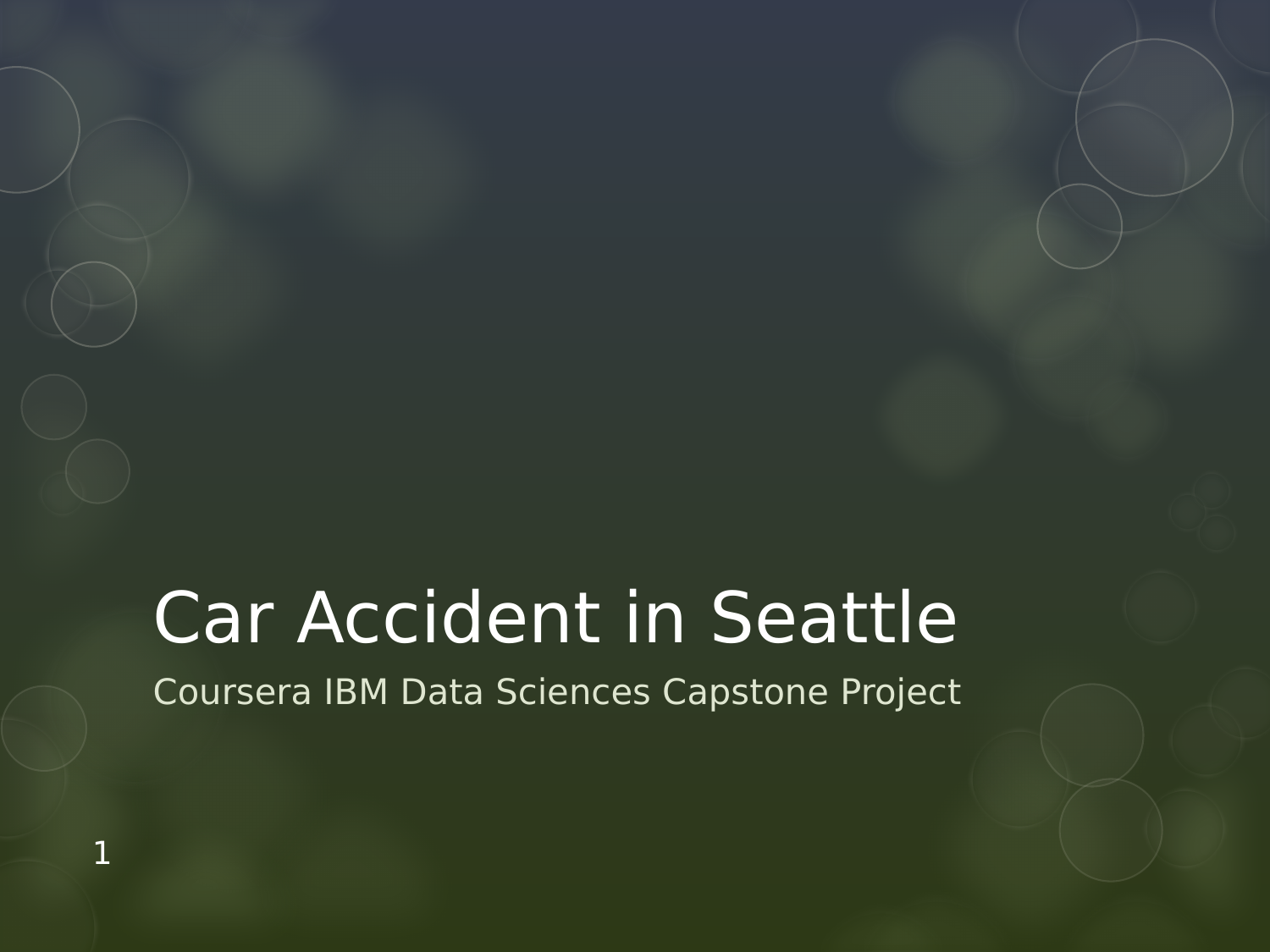

# Car Accident in Seattle
Coursera IBM Data Sciences Capstone Project
1